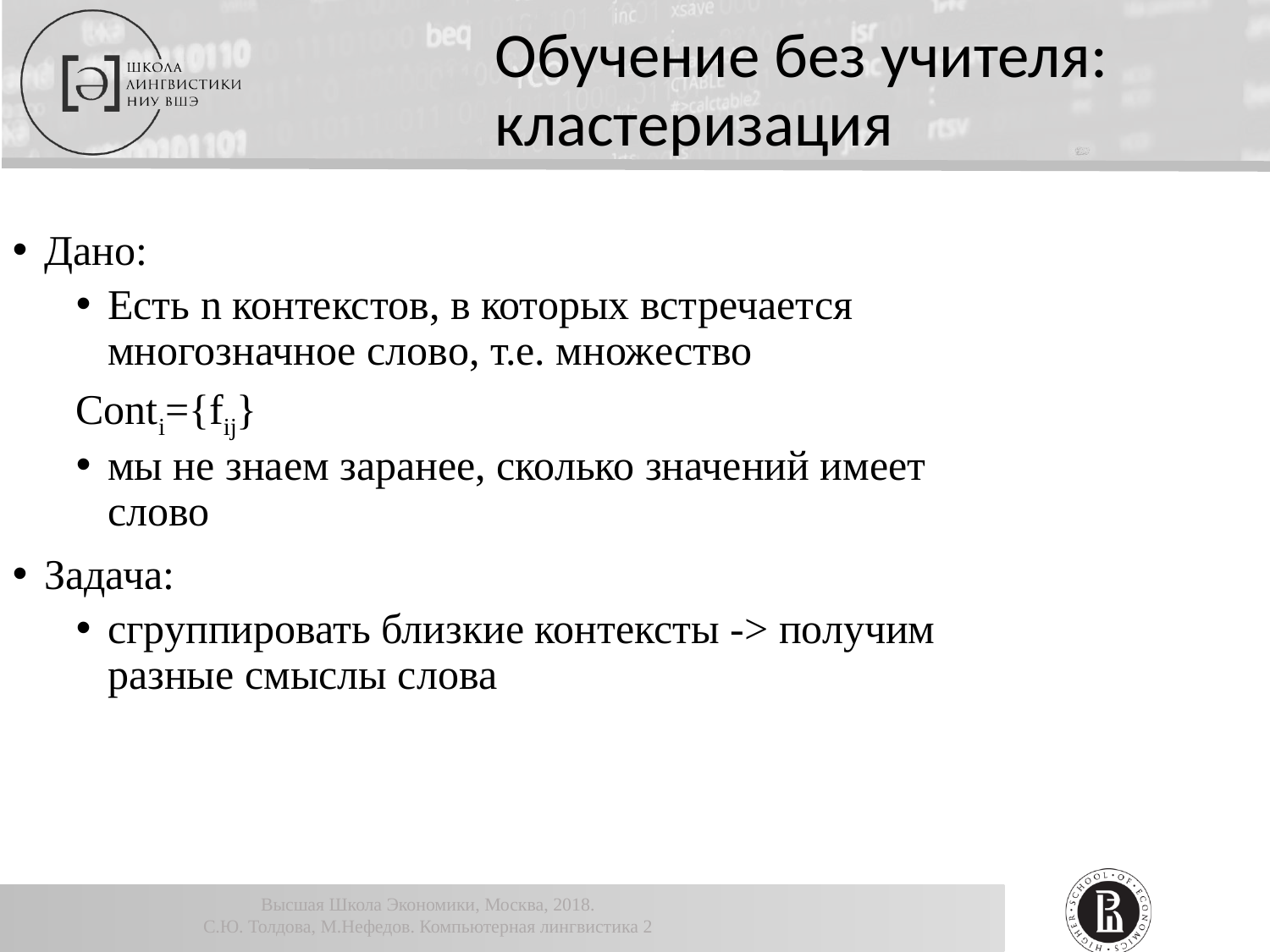

Обучение без учителя: кластеризация
Дано:
Есть n контекстов, в которых встречается многозначное слово, т.е. множество
Conti={fij}
мы не знаем заранее, сколько значений имеет слово
Задача:
сгруппировать близкие контексты -> получим разные смыслы слова